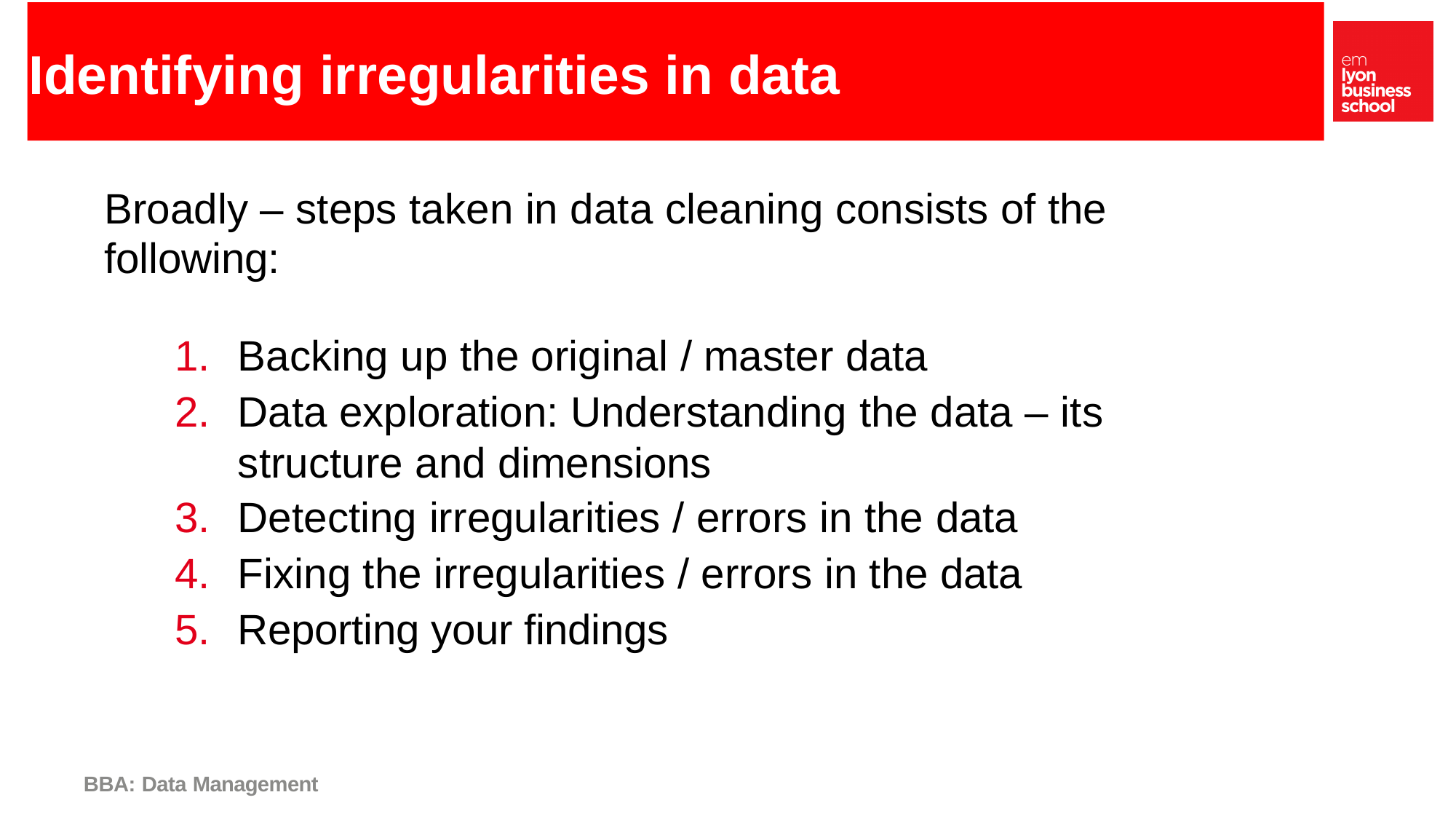

# Identifying irregularities in data
Broadly – steps taken in data cleaning consists of the following:

Backing up the original / master data
Data exploration: Understanding the data – its structure and dimensions
Detecting irregularities / errors in the data
Fixing the irregularities / errors in the data
Reporting your findings
BBA: Data Management